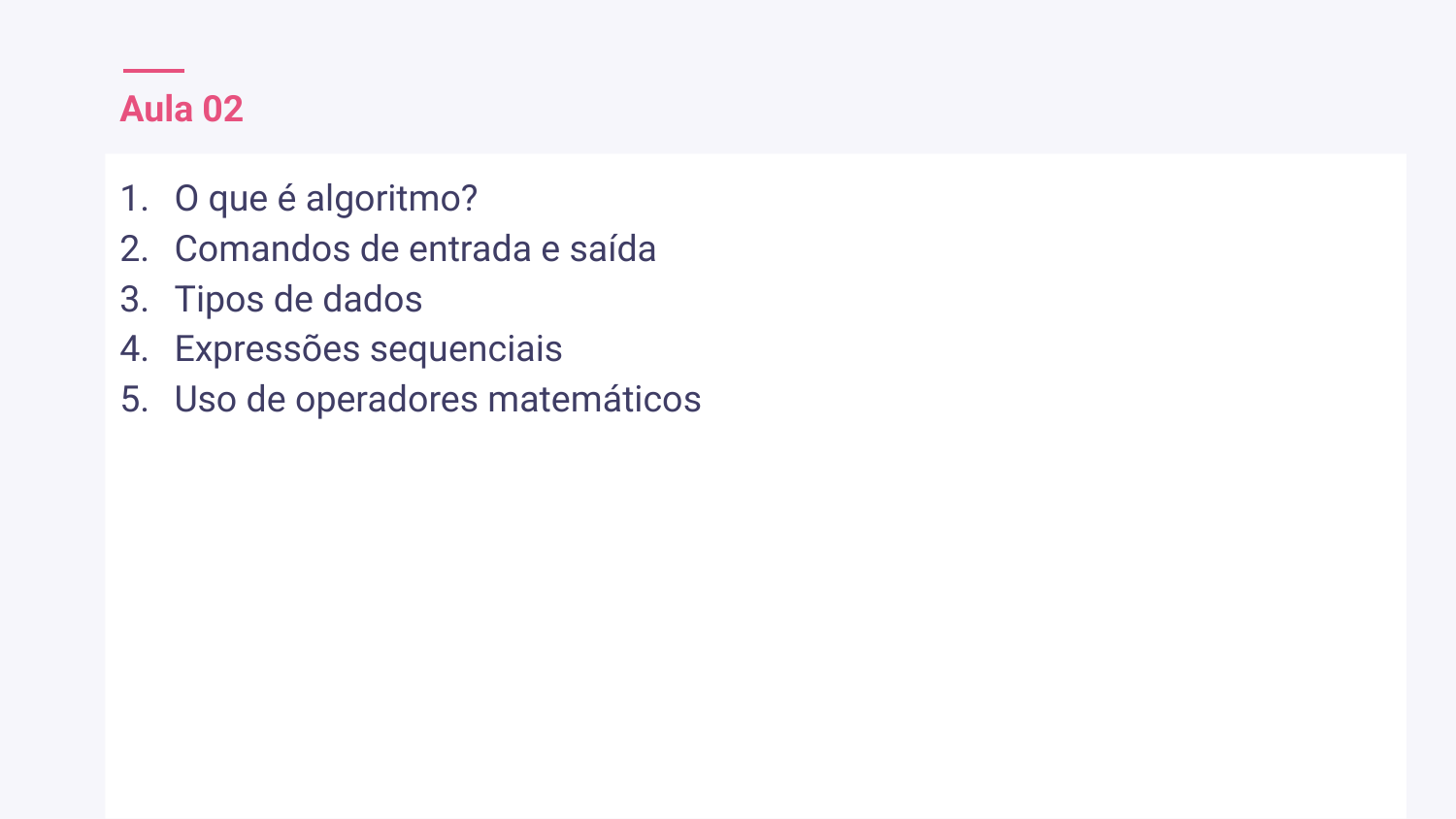

# Aula 02
O que é algoritmo?
Comandos de entrada e saída
Tipos de dados
Expressões sequenciais
Uso de operadores matemáticos